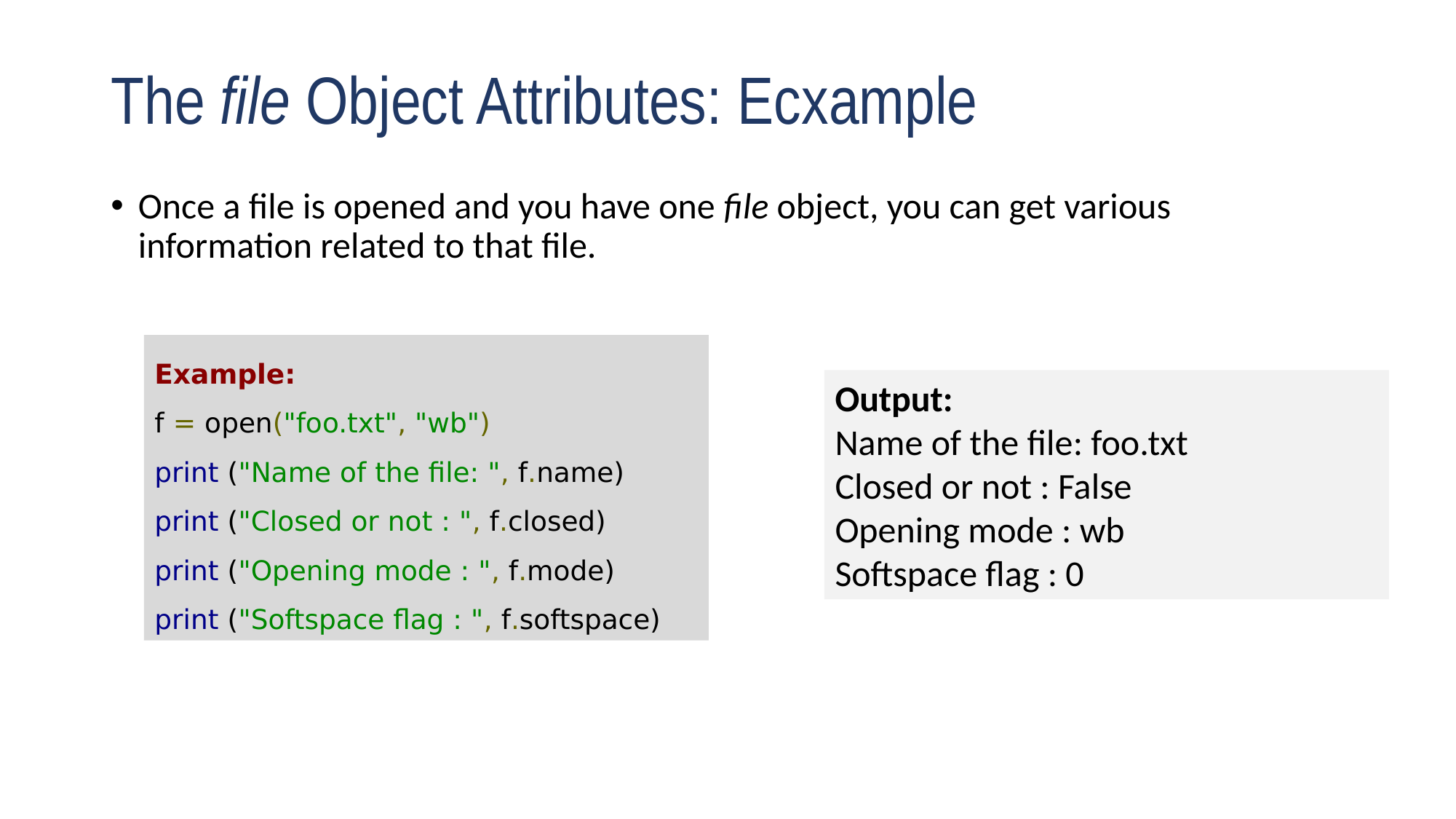

# The file Object Attributes: Ecxample
Once a file is opened and you have one file object, you can get various information related to that file.

Example:
f = open("foo.txt", "wb")
print ("Name of the file: ", f.name)
print ("Closed or not : ", f.closed)
print ("Opening mode : ", f.mode)
print ("Softspace flag : ", f.softspace)
Output:
Name of the file: foo.txt
Closed or not : False
Opening mode : wb
Softspace flag : 0